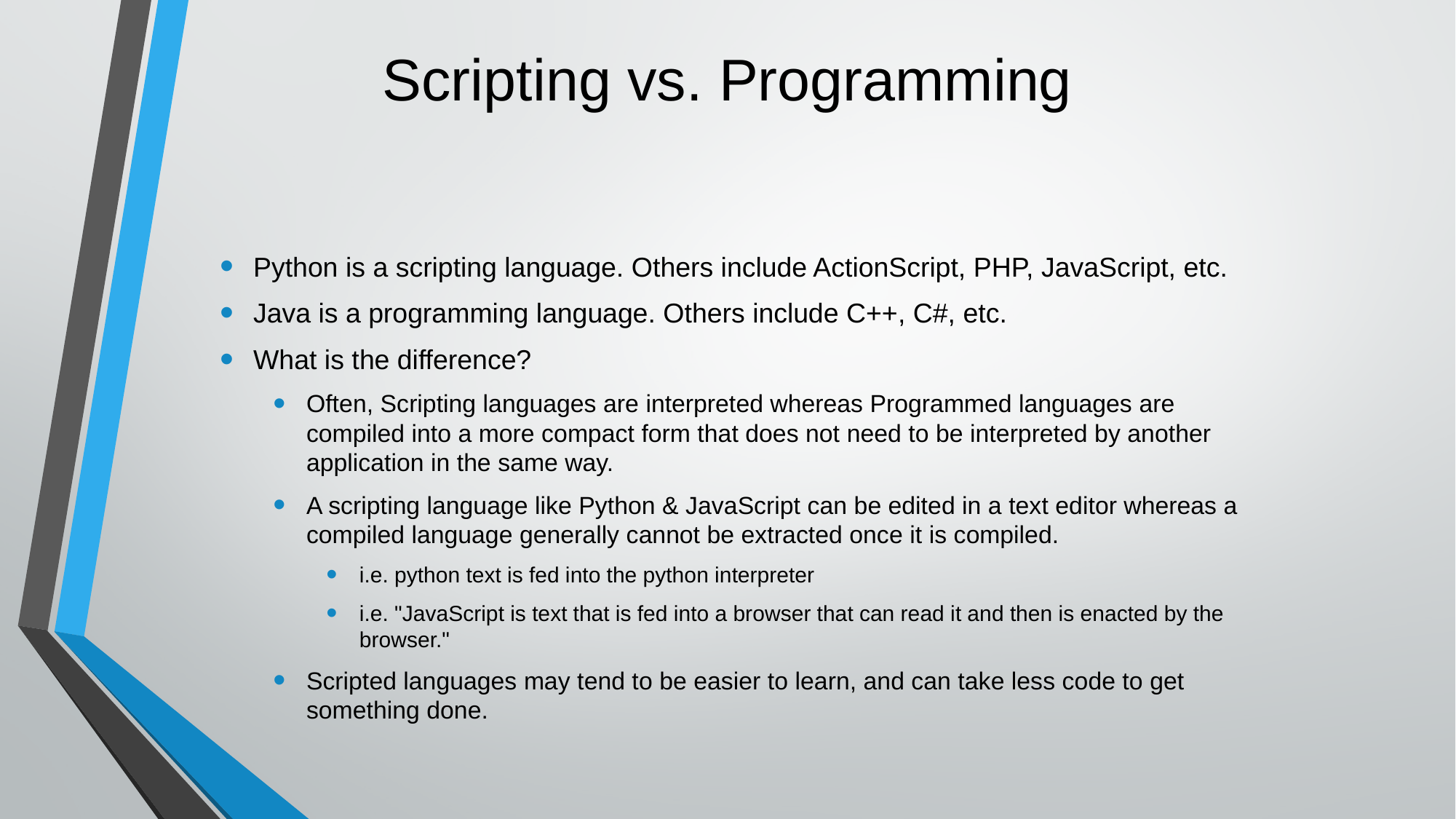

# Scripting vs. Programming
Python is a scripting language. Others include ActionScript, PHP, JavaScript, etc.
Java is a programming language. Others include C++, C#, etc.
What is the difference?
Often, Scripting languages are interpreted whereas Programmed languages are compiled into a more compact form that does not need to be interpreted by another application in the same way.
A scripting language like Python & JavaScript can be edited in a text editor whereas a compiled language generally cannot be extracted once it is compiled.
i.e. python text is fed into the python interpreter
i.e. "JavaScript is text that is fed into a browser that can read it and then is enacted by the browser."
Scripted languages may tend to be easier to learn, and can take less code to get something done.